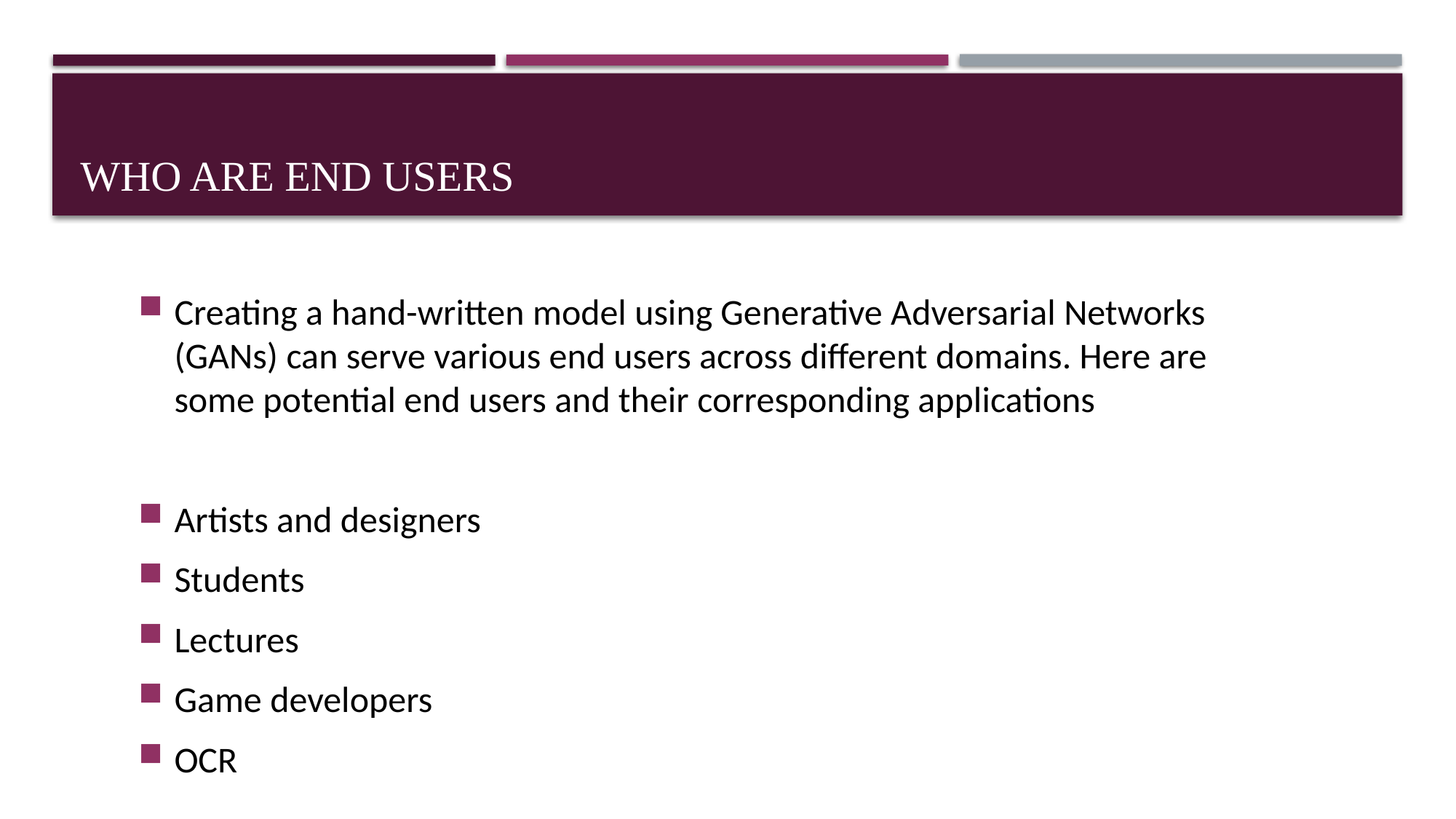

# WHO ARE END USERS
Creating a hand-written model using Generative Adversarial Networks (GANs) can serve various end users across different domains. Here are some potential end users and their corresponding applications

Artists and designers
Students
Lectures
Game developers
OCR